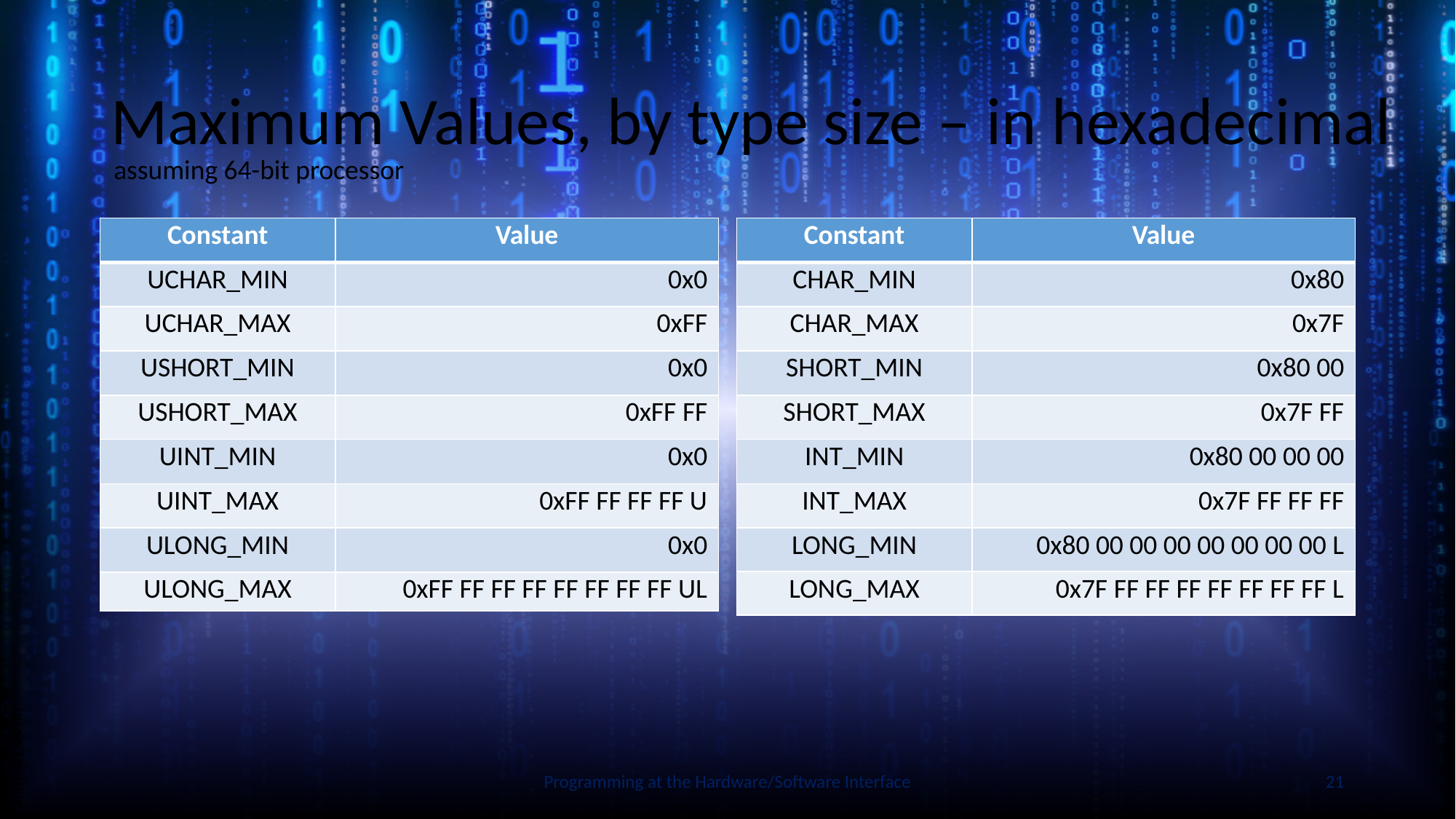

# Maximum Values, by type size – in hexadecimal
assuming 64-bit processor
| Constant | Value |
| --- | --- |
| UCHAR\_MIN | 0x0 |
| UCHAR\_MAX | 0xFF |
| USHORT\_MIN | 0x0 |
| USHORT\_MAX | 0xFF FF |
| UINT\_MIN | 0x0 |
| UINT\_MAX | 0xFF FF FF FF U |
| ULONG\_MIN | 0x0 |
| ULONG\_MAX | 0xFF FF FF FF FF FF FF FF UL |
| Constant | Value |
| --- | --- |
| CHAR\_MIN | 0x80 |
| CHAR\_MAX | 0x7F |
| SHORT\_MIN | 0x80 00 |
| SHORT\_MAX | 0x7F FF |
| INT\_MIN | 0x80 00 00 00 |
| INT\_MAX | 0x7F FF FF FF |
| LONG\_MIN | 0x80 00 00 00 00 00 00 00 L |
| LONG\_MAX | 0x7F FF FF FF FF FF FF FF L |
Slide by Bohn
Programming at the Hardware/Software Interface
21